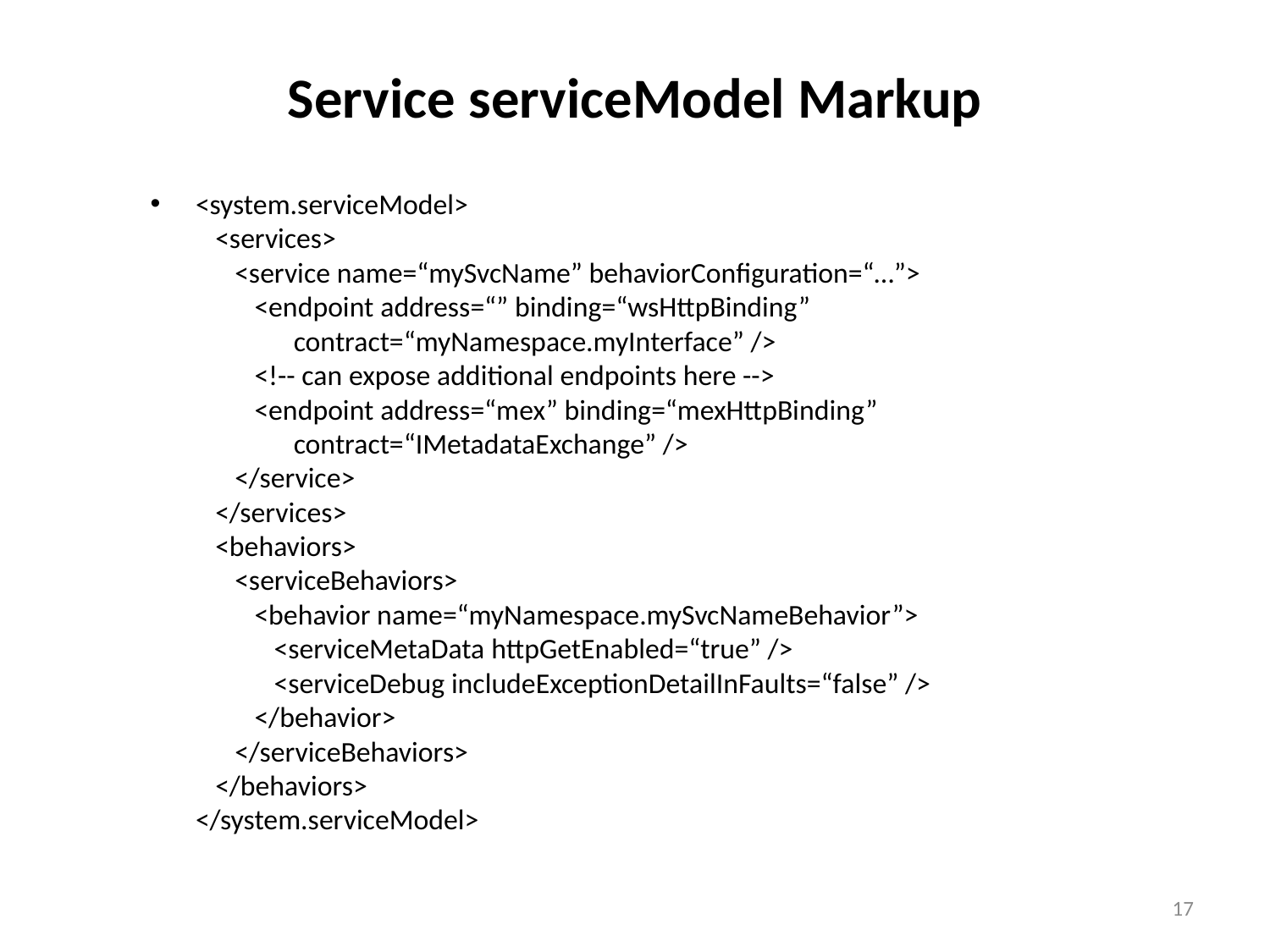

# Service serviceModel Markup
<system.serviceModel>
   <services>
      <service name=“mySvcName” behaviorConfiguration=“…”>
         <endpoint address=“” binding=“wsHttpBinding”
               contract=“myNamespace.myInterface” />
         <!-- can expose additional endpoints here -->
         <endpoint address=“mex” binding=“mexHttpBinding”
               contract=“IMetadataExchange” />
      </service>
   </services>
   <behaviors>
      <serviceBehaviors>
         <behavior name=“myNamespace.mySvcNameBehavior”>
            <serviceMetaData httpGetEnabled=“true” />
            <serviceDebug includeExceptionDetailInFaults=“false” />
         </behavior>
      </serviceBehaviors>
   </behaviors>
</system.serviceModel>
17